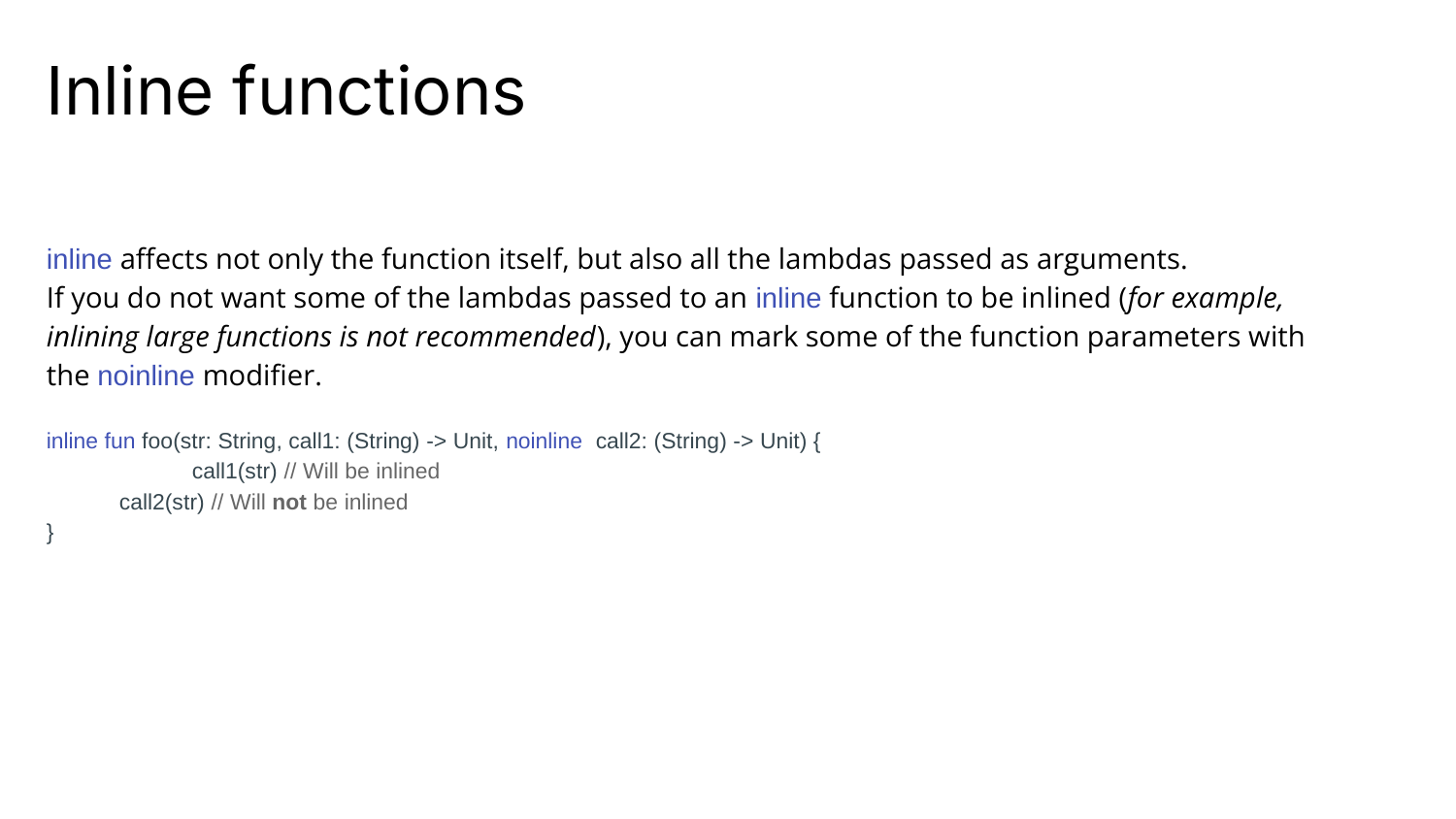

# Inline functions
inline affects not only the function itself, but also all the lambdas passed as arguments.
If you do not want some of the lambdas passed to an inline function to be inlined (for example, inlining large functions is not recommended), you can mark some of the function parameters with the noinline modifier.

inline fun foo(str: String, call1: (String) -> Unit, noinline call2: (String) -> Unit) {
	call1(str) // Will be inlined
call2(str) // Will not be inlined
}